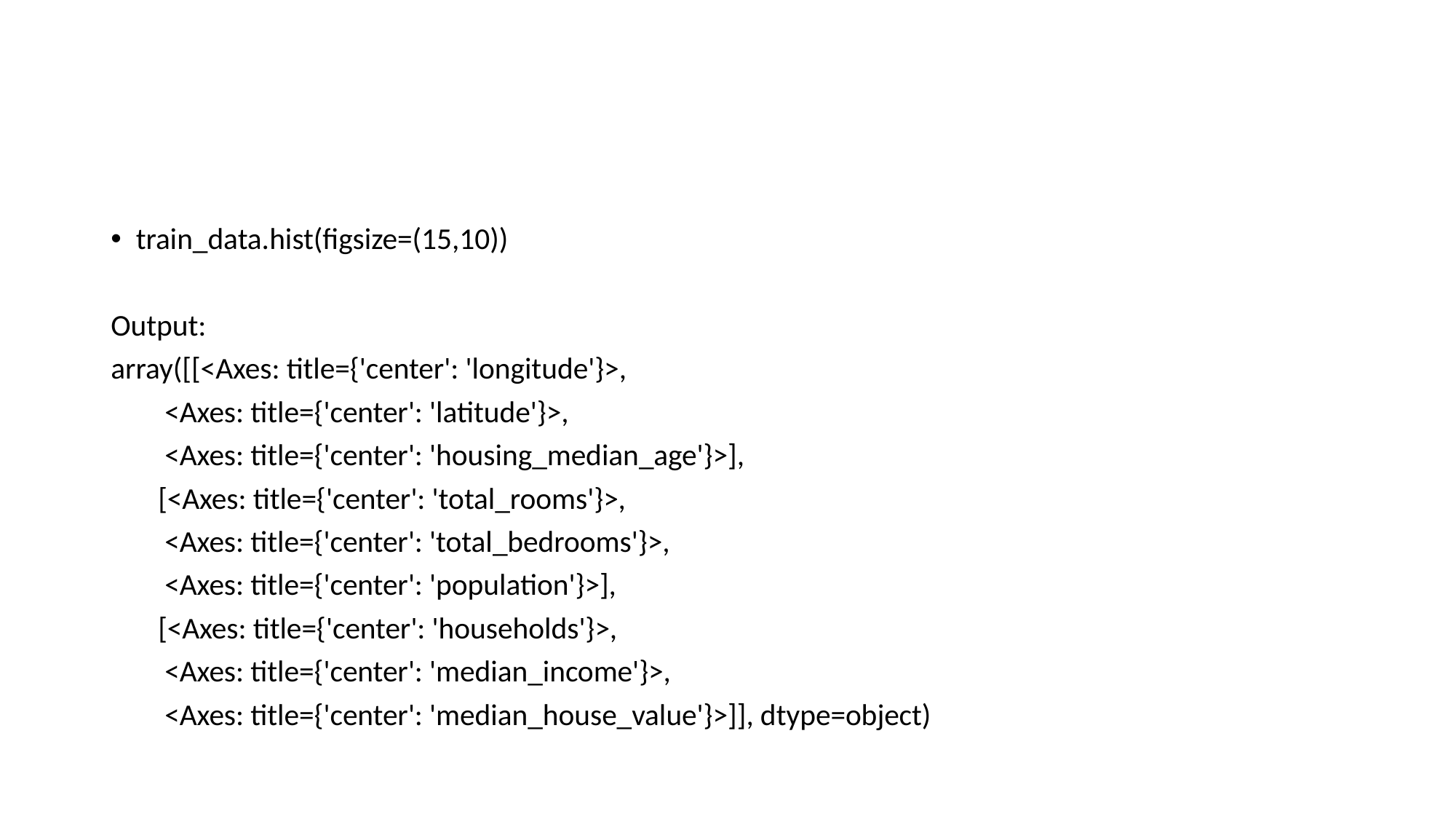

#
train_data.hist(figsize=(15,10))

Output:
array([[<Axes: title={'center': 'longitude'}>,
        <Axes: title={'center': 'latitude'}>,
        <Axes: title={'center': 'housing_median_age'}>],
       [<Axes: title={'center': 'total_rooms'}>,
        <Axes: title={'center': 'total_bedrooms'}>,
        <Axes: title={'center': 'population'}>],
       [<Axes: title={'center': 'households'}>,
        <Axes: title={'center': 'median_income'}>,
        <Axes: title={'center': 'median_house_value'}>]], dtype=object)